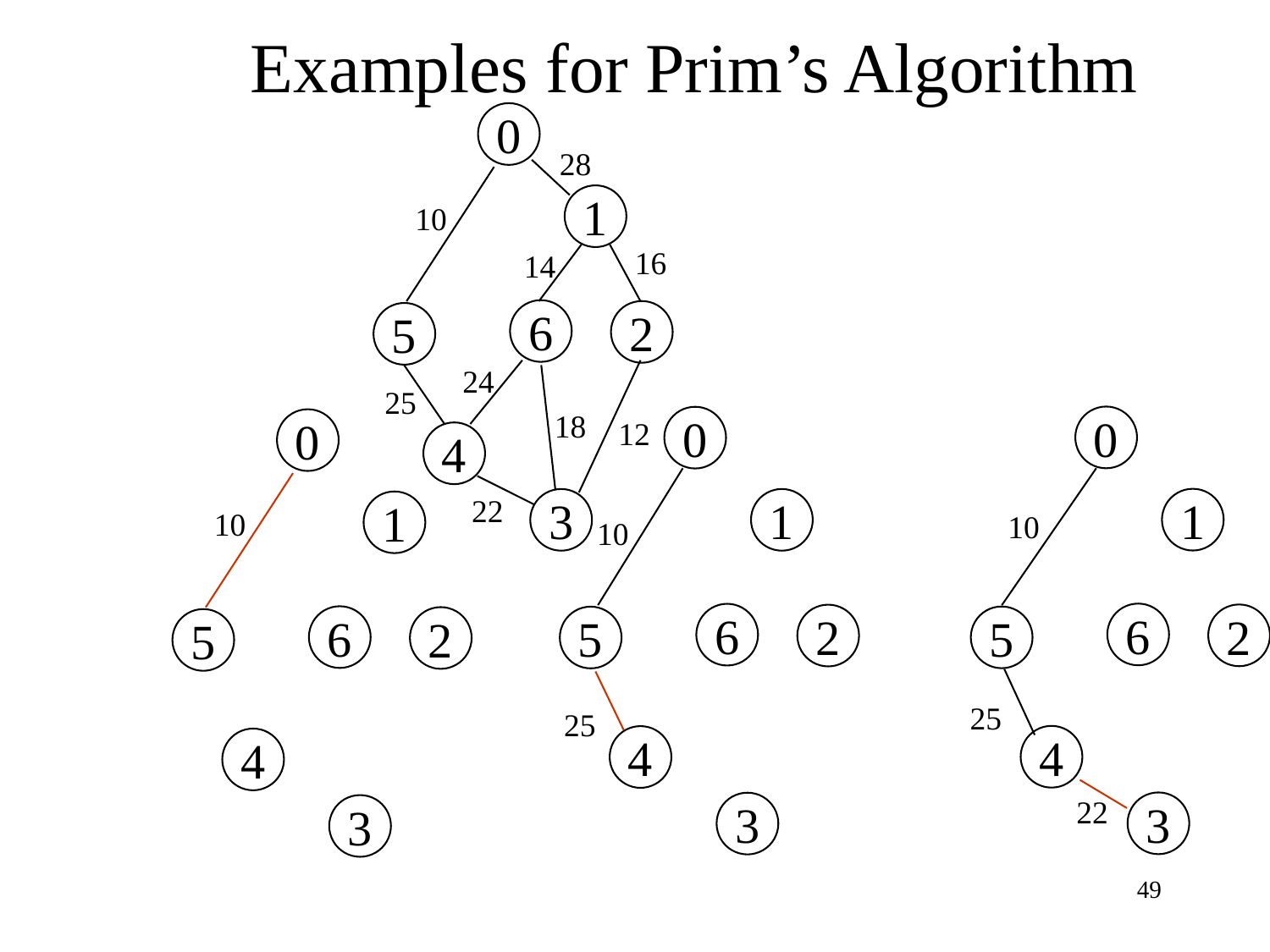

Examples for Prim’s Algorithm
0
28

1
10
16
14

6
2
5
24

25
18
0
1
6
2
5
4
3
0
1
6
2
5
4
3
12
0
4

22
3
1
10
10
10
6
2
5

25
25
4

22
3
49